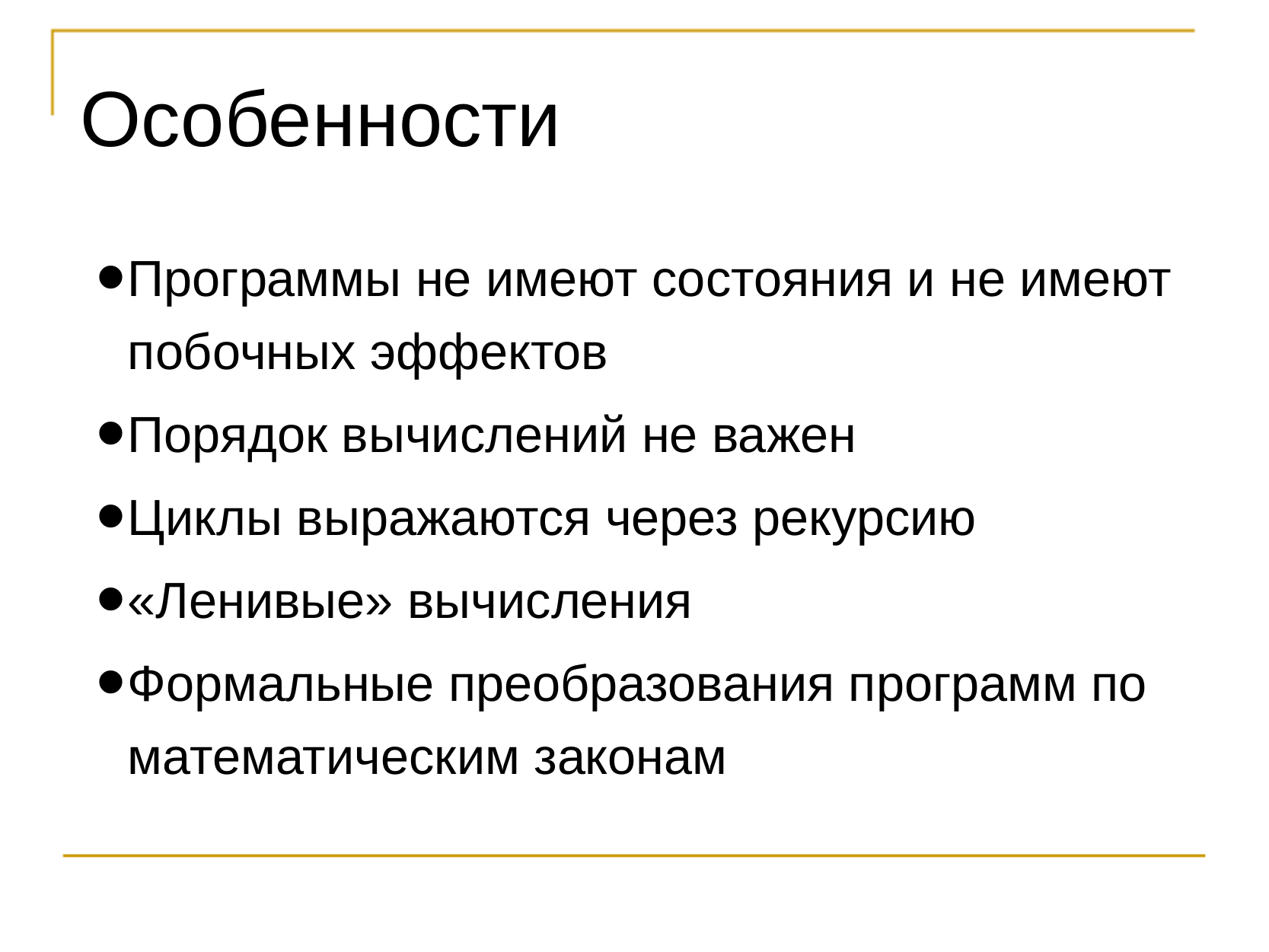

# Особенности
Программы не имеют состояния и не имеют побочных эффектов
Порядок вычислений не важен
Циклы выражаются через рекурсию
«Ленивые» вычисления
Формальные преобразования программ по математическим законам